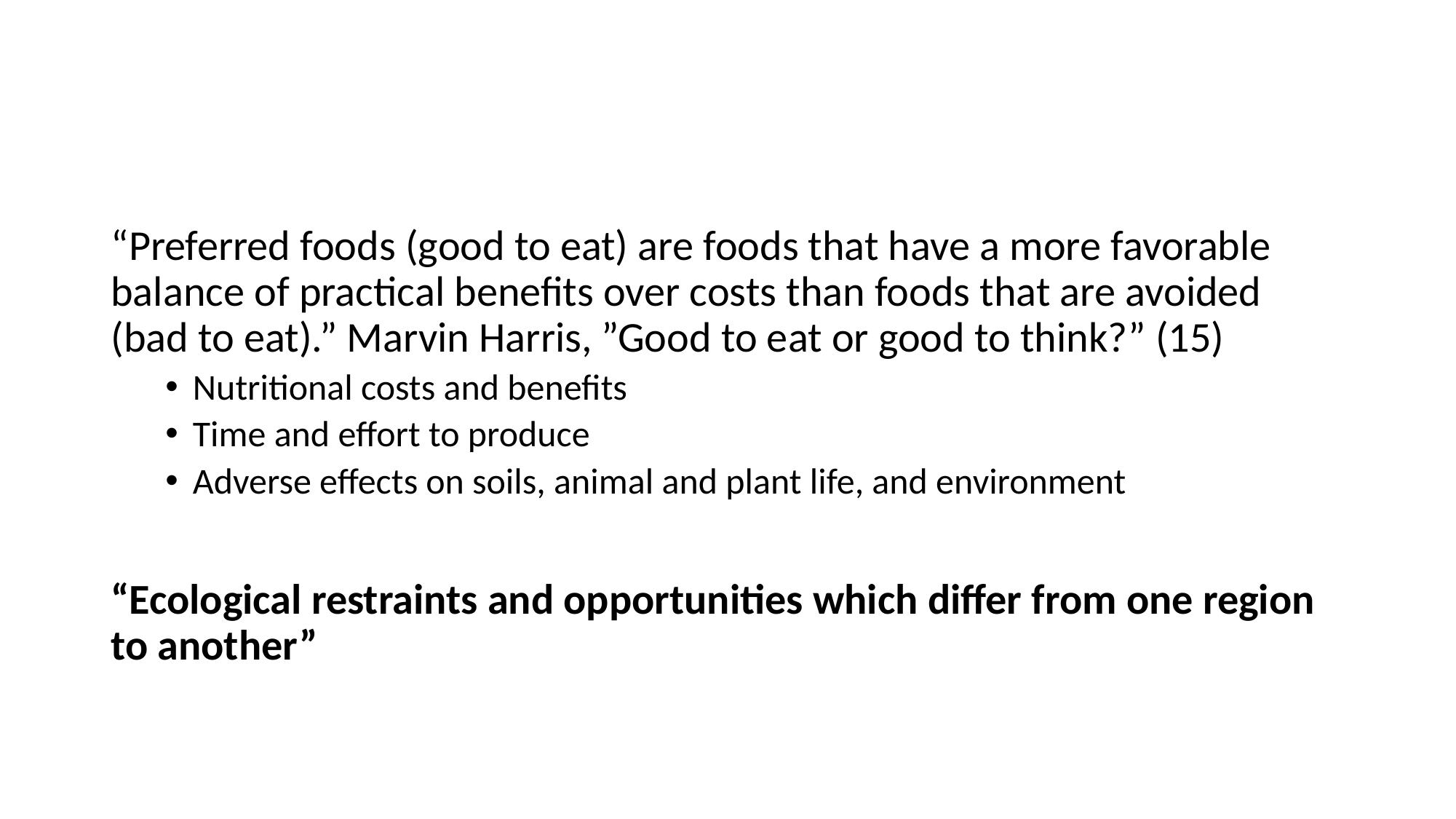

#
“Preferred foods (good to eat) are foods that have a more favorable balance of practical benefits over costs than foods that are avoided (bad to eat).” Marvin Harris, ”Good to eat or good to think?” (15)
Nutritional costs and benefits
Time and effort to produce
Adverse effects on soils, animal and plant life, and environment

“Ecological restraints and opportunities which differ from one region to another”